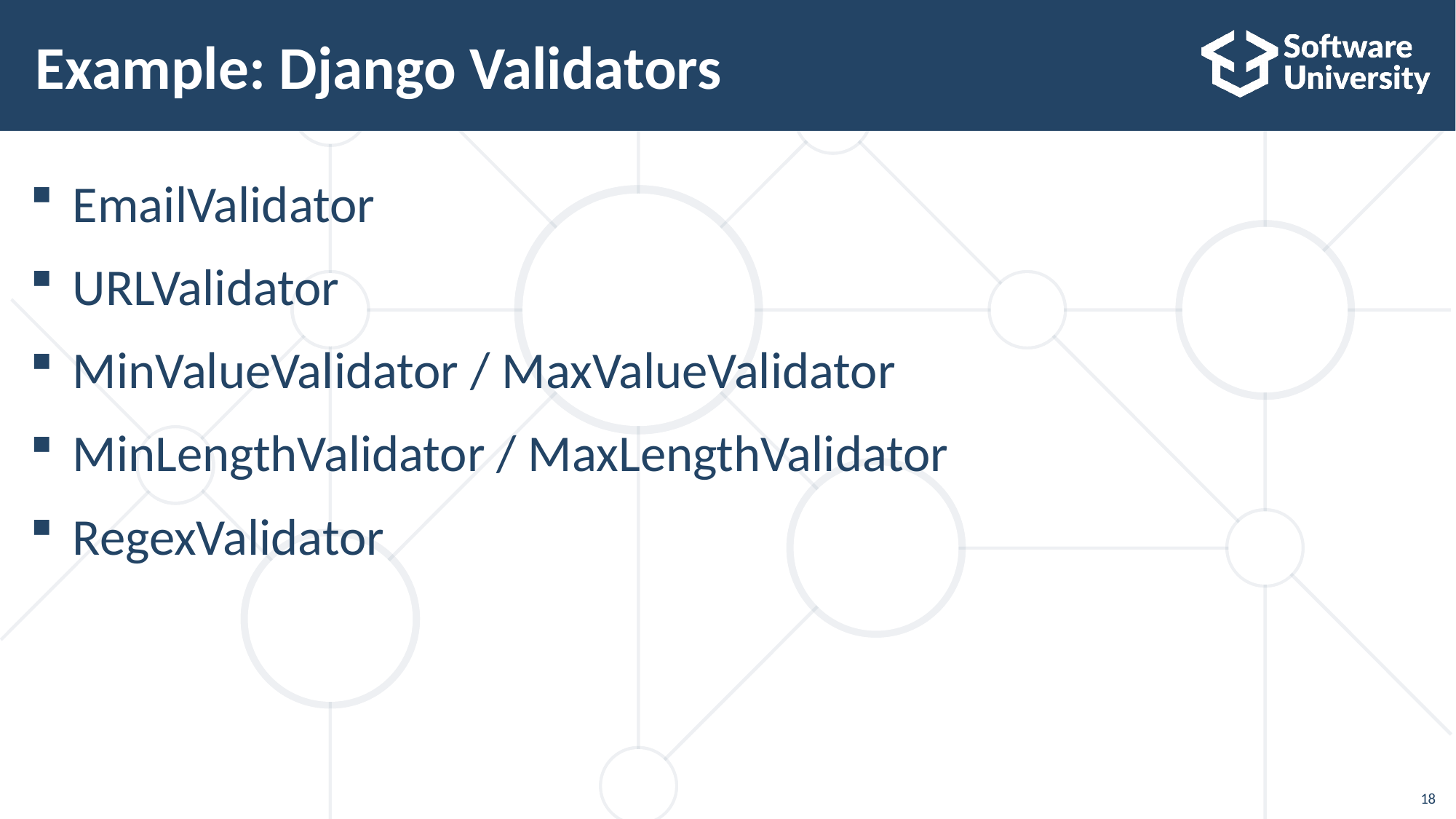

Example: Django Validators
EmailValidator
URLValidator
MinValueValidator / MaxValueValidator
MinLengthValidator / MaxLengthValidator
RegexValidator

18